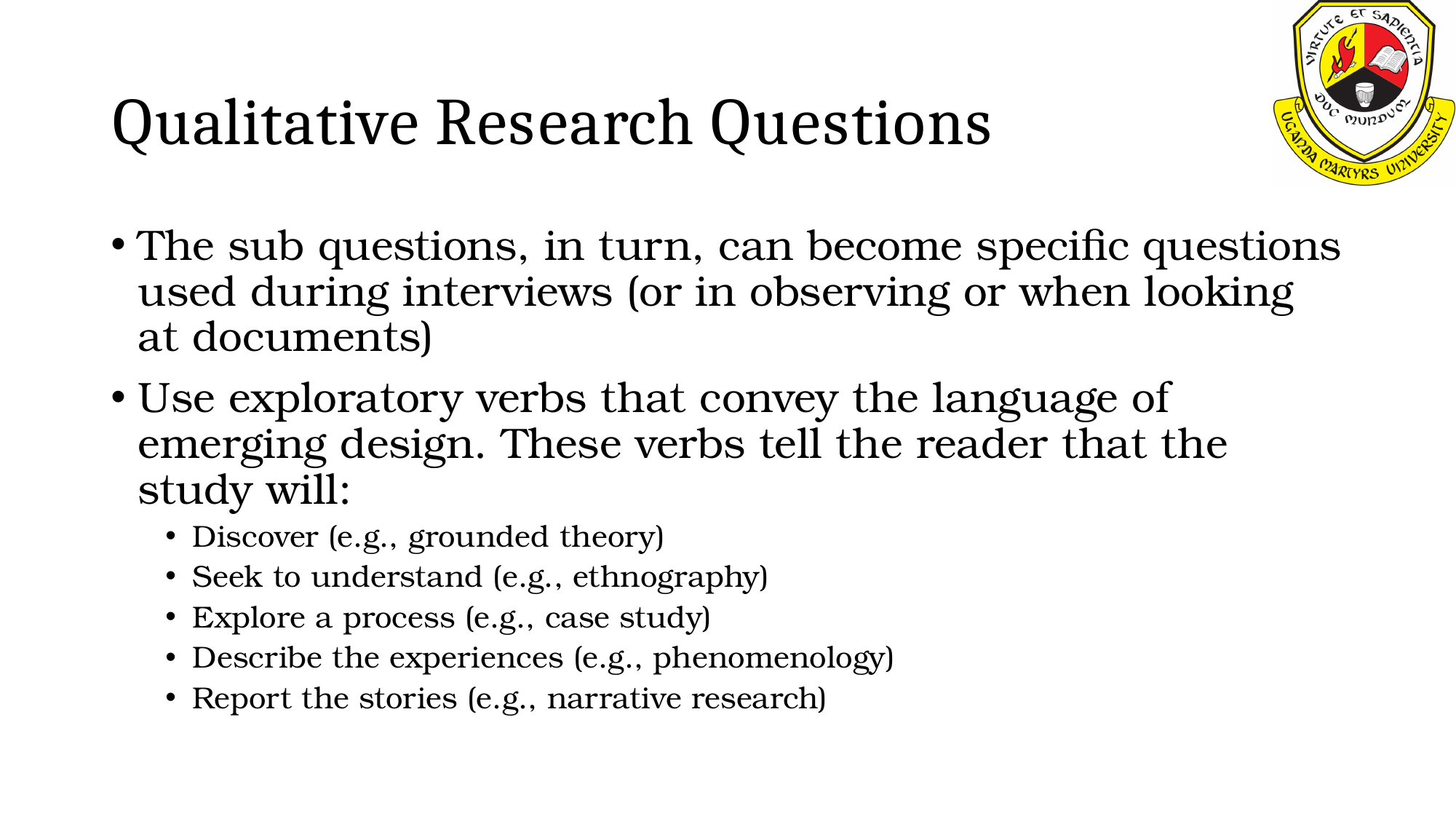

# Qualitative Research Questions
The sub questions, in turn, can become specific questions used during interviews (or in observing or when looking at documents)
Use exploratory verbs that convey the language of emerging design. These verbs tell the reader that the study will:
Discover (e.g., grounded theory)
Seek to understand (e.g., ethnography)
Explore a process (e.g., case study)
Describe the experiences (e.g., phenomenology)
Report the stories (e.g., narrative research)